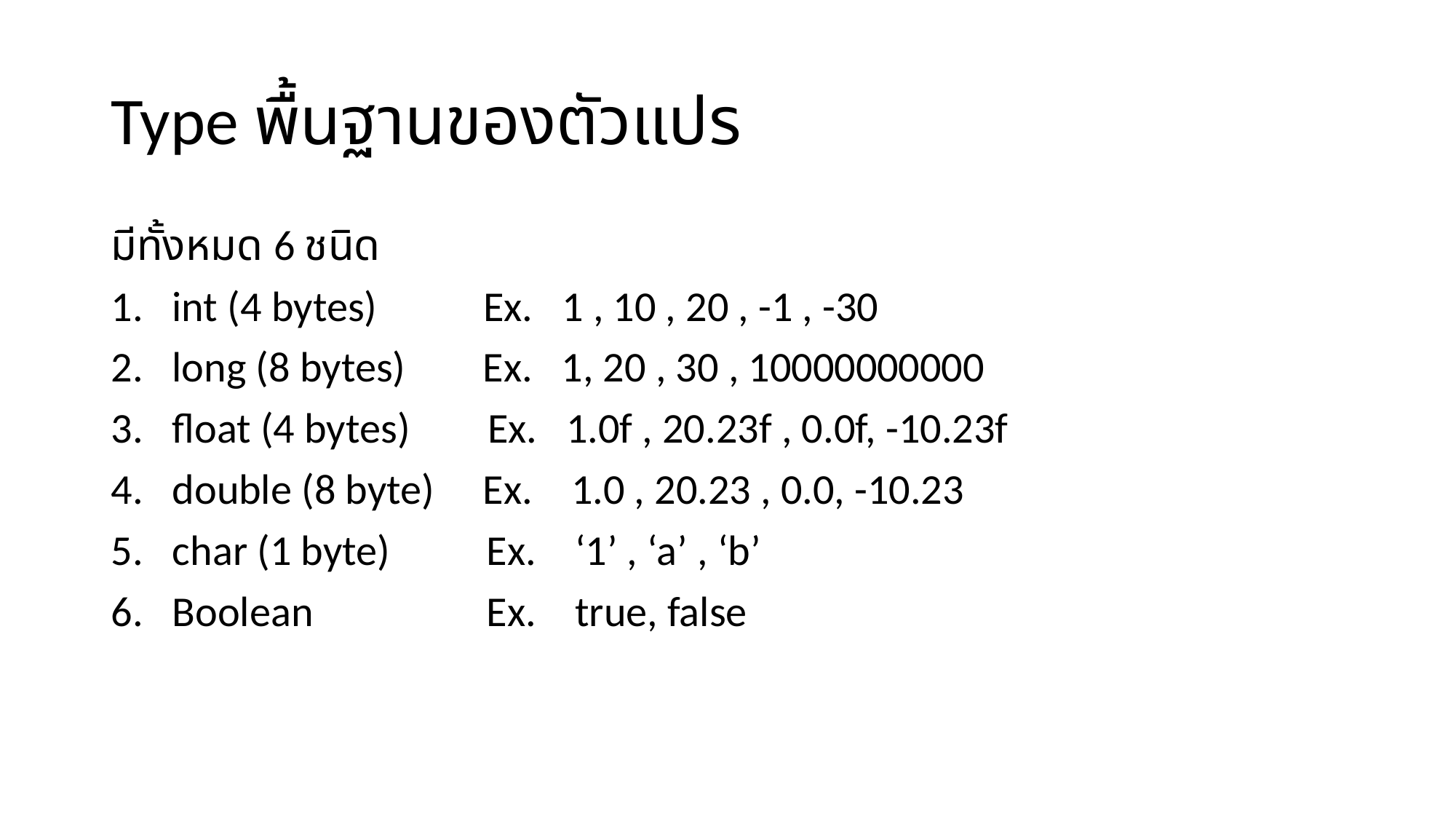

# Type พื้นฐานของตัวแปร
มีทั้งหมด 6 ชนิด
int (4 bytes)           Ex.   1 , 10 , 20 , -1 , -30
long (8 bytes)        Ex.   1, 20 , 30 , 10000000000
float (4 bytes)        Ex.   1.0f , 20.23f , 0.0f, -10.23f
double (8 byte)     Ex.    1.0 , 20.23 , 0.0, -10.23
char (1 byte)          Ex.    ‘1’ , ‘a’ , ‘b’
Boolean                  Ex.    true, false